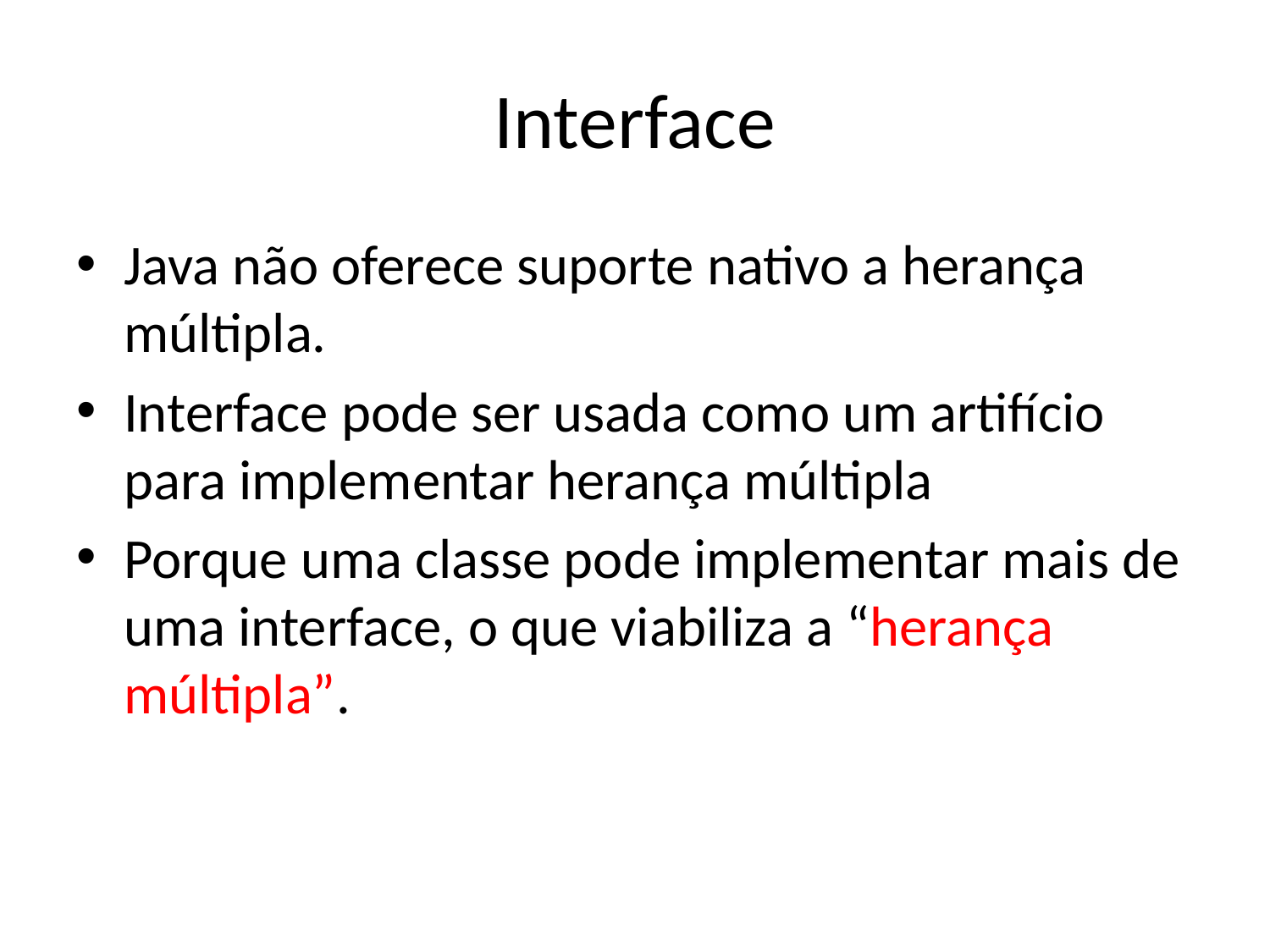

# Interface
Java não oferece suporte nativo a herança múltipla.
Interface pode ser usada como um artifício para implementar herança múltipla
Porque uma classe pode implementar mais de uma interface, o que viabiliza a “herança múltipla”.